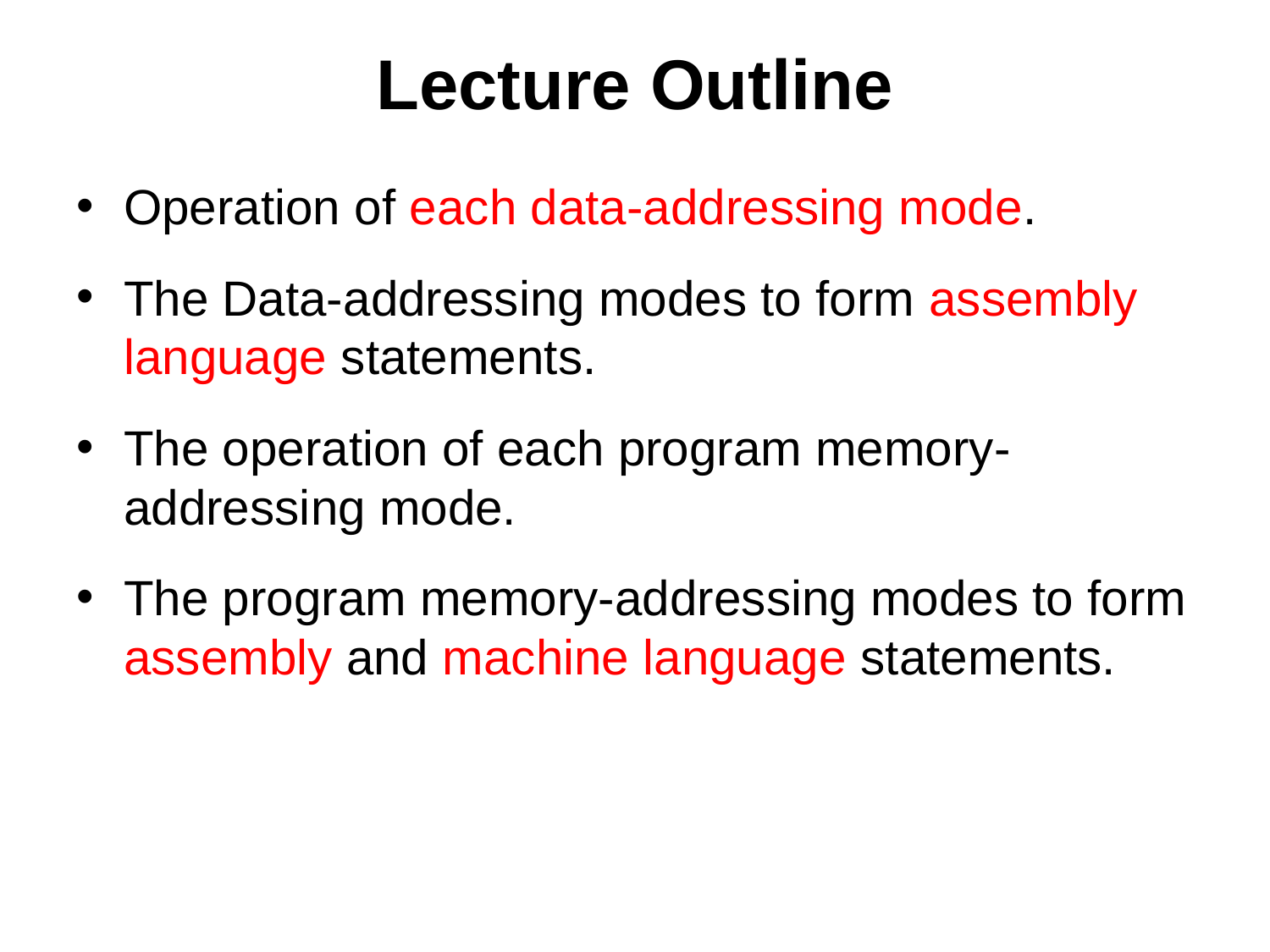

# Lecture Outline
Operation of each data-addressing mode.
The Data-addressing modes to form assembly language statements.
The operation of each program memory-addressing mode.
The program memory-addressing modes to form assembly and machine language statements.